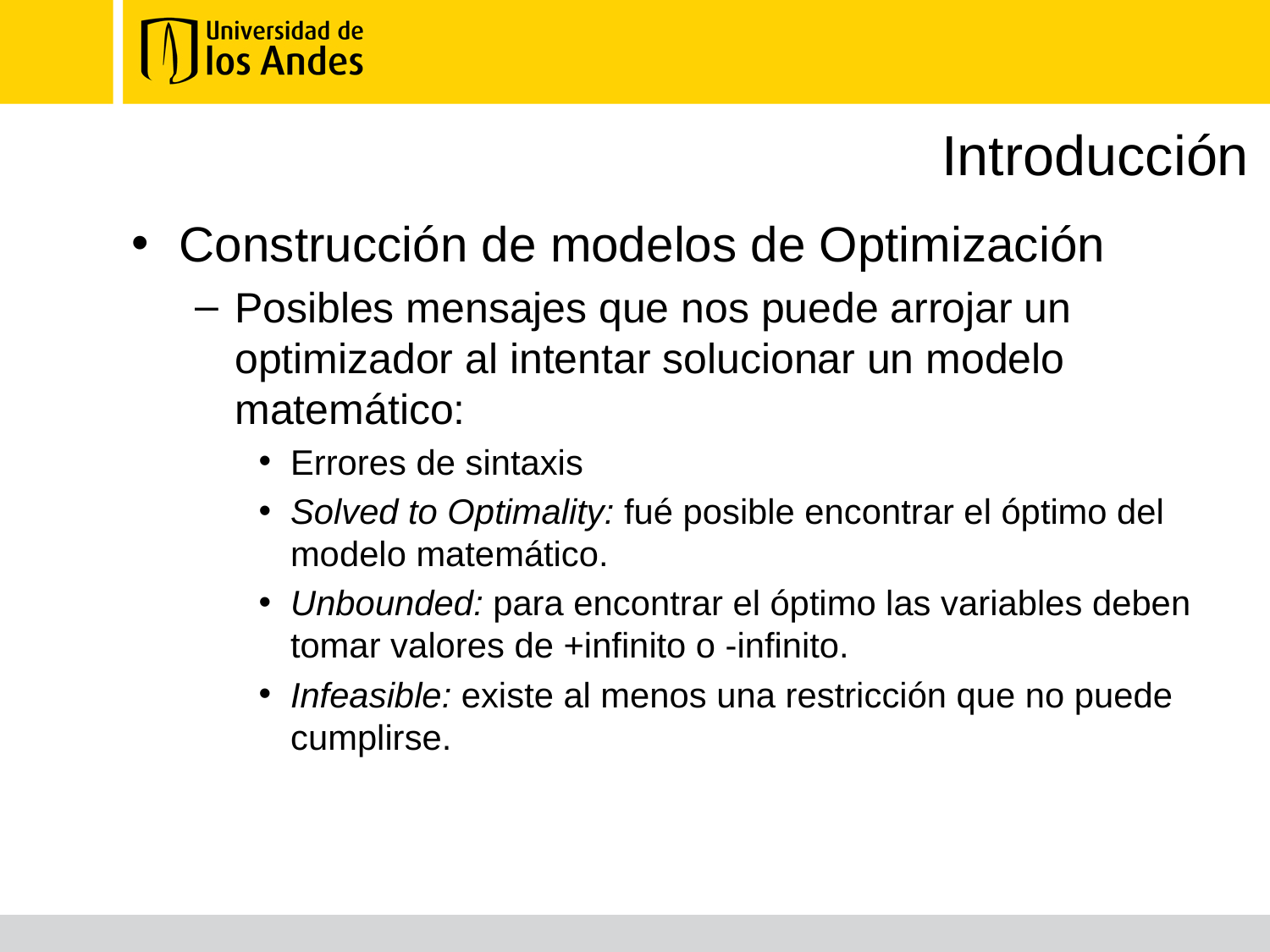

# Introducción
Construcción de modelos de Optimización
Posibles mensajes que nos puede arrojar un optimizador al intentar solucionar un modelo matemático:
Errores de sintaxis
Solved to Optimality: fué posible encontrar el óptimo del modelo matemático.
Unbounded: para encontrar el óptimo las variables deben tomar valores de +infinito o -infinito.
Infeasible: existe al menos una restricción que no puede cumplirse.